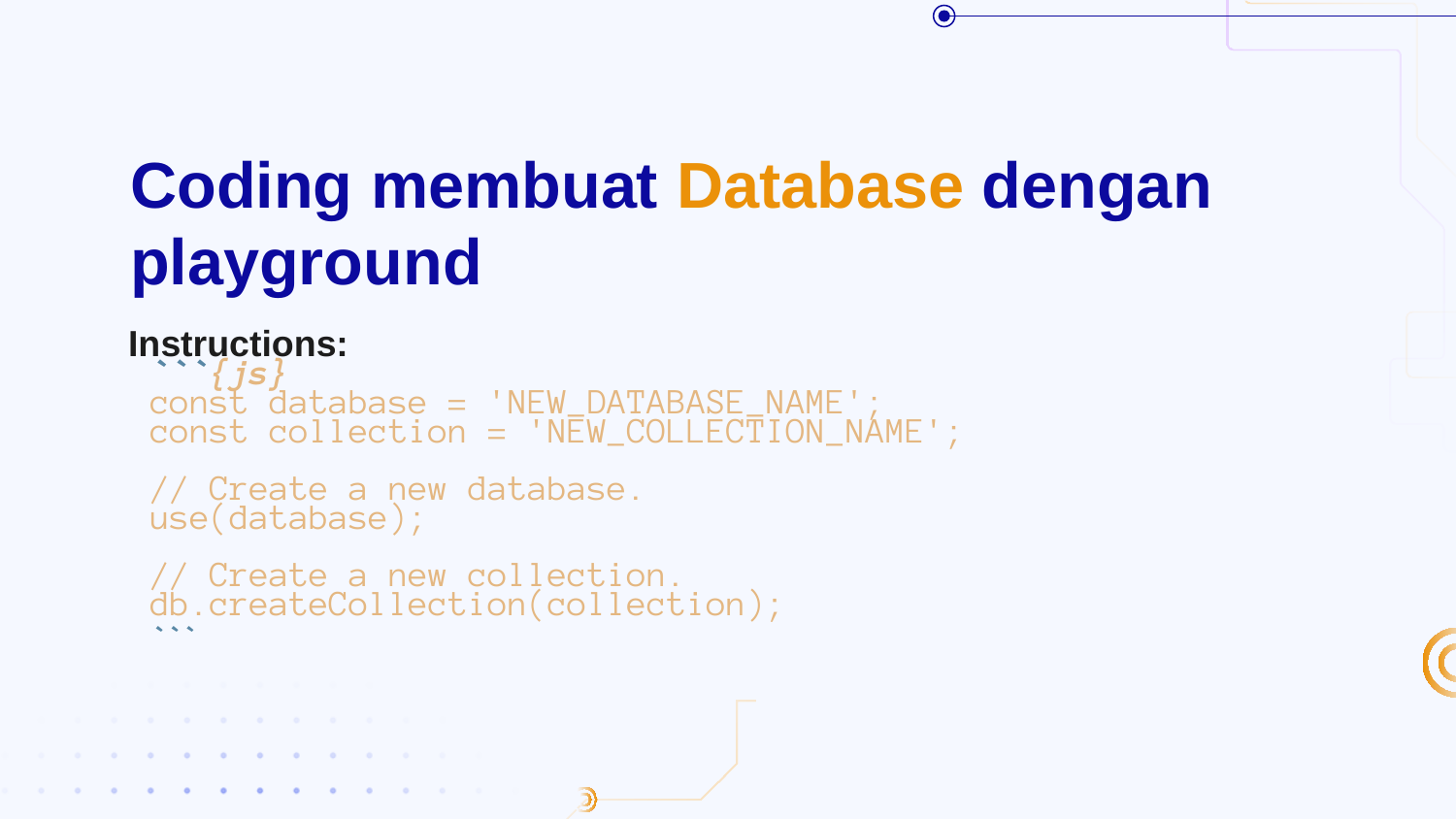

# Coding membuat Database dengan playground
Instructions:
```{js}
const database = 'NEW_DATABASE_NAME';
const collection = 'NEW_COLLECTION_NAME';
// Create a new database.
use(database);
// Create a new collection.
db.createCollection(collection);
```